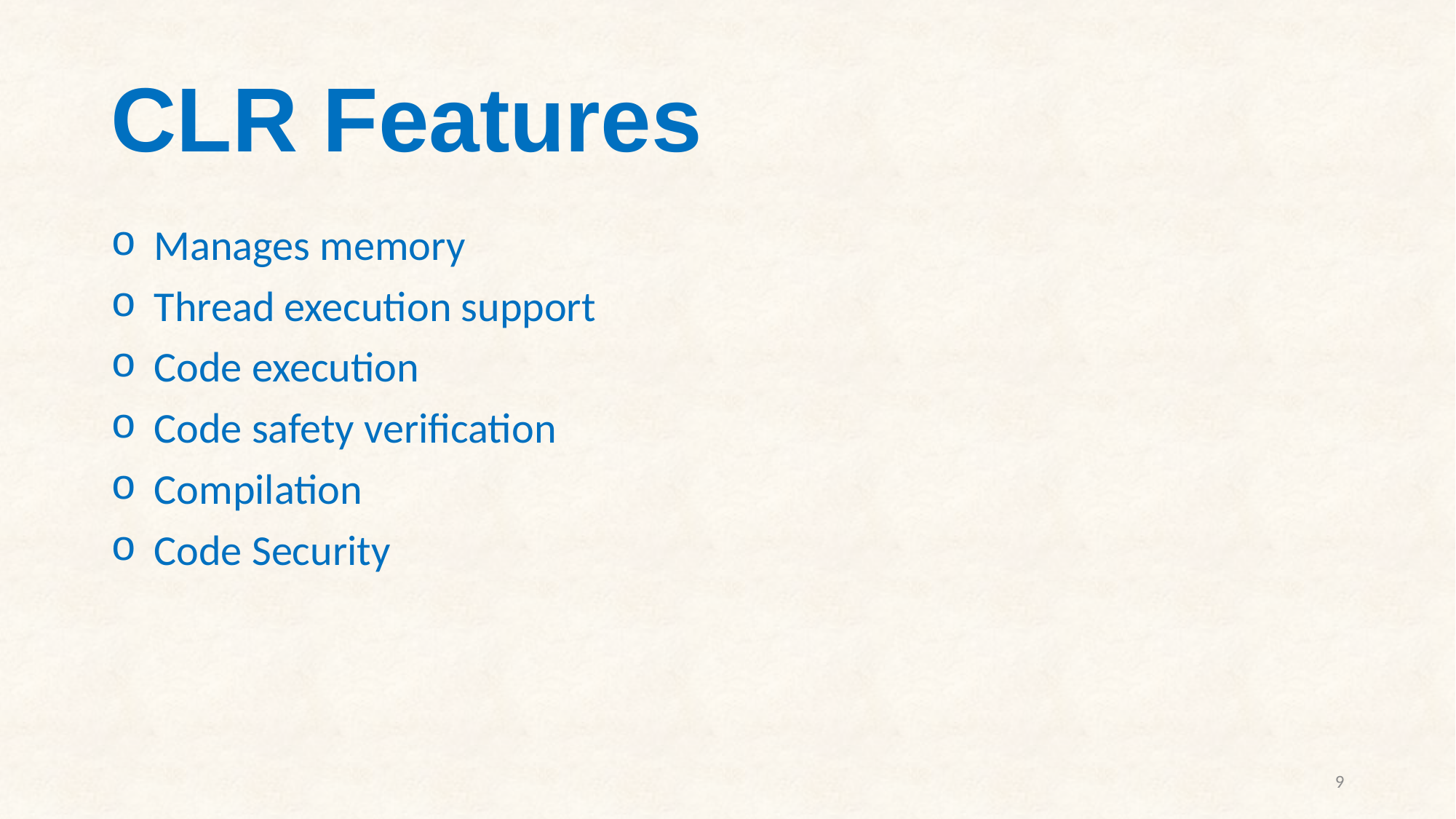

# CLR Features
Manages memory
Thread execution support
Code execution
Code safety verification
Compilation
Code Security
9